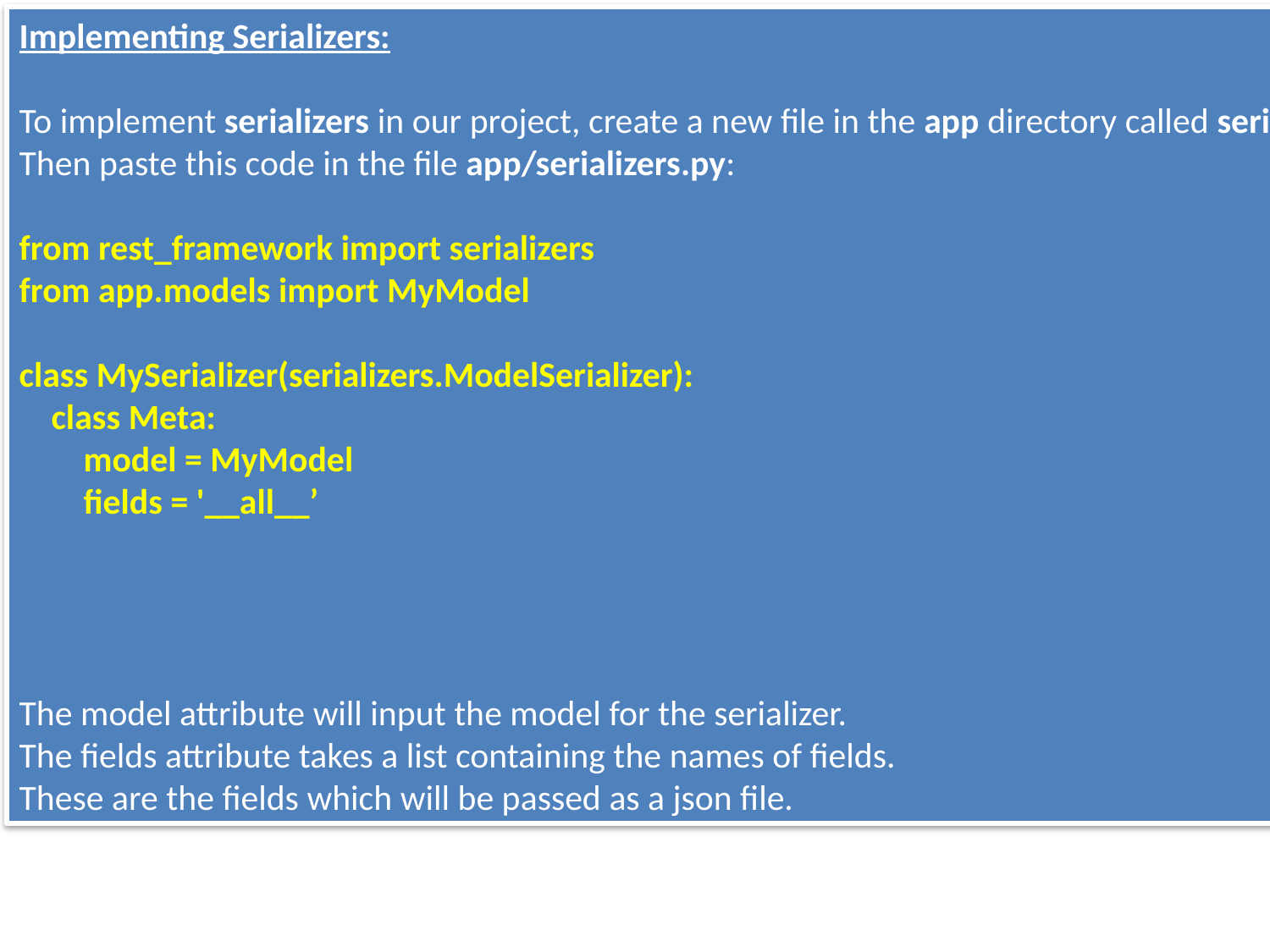

Implementing Serializers:

To implement serializers in our project, create a new file in the app directory called serializers.py.
Then paste this code in the file app/serializers.py:

from rest_framework import serializers
from app.models import MyModel

class MySerializer(serializers.ModelSerializer):
    class Meta:
        model = MyModel
        fields = '__all__’

The model attribute will input the model for the serializer.
The fields attribute takes a list containing the names of fields.
These are the fields which will be passed as a json file.